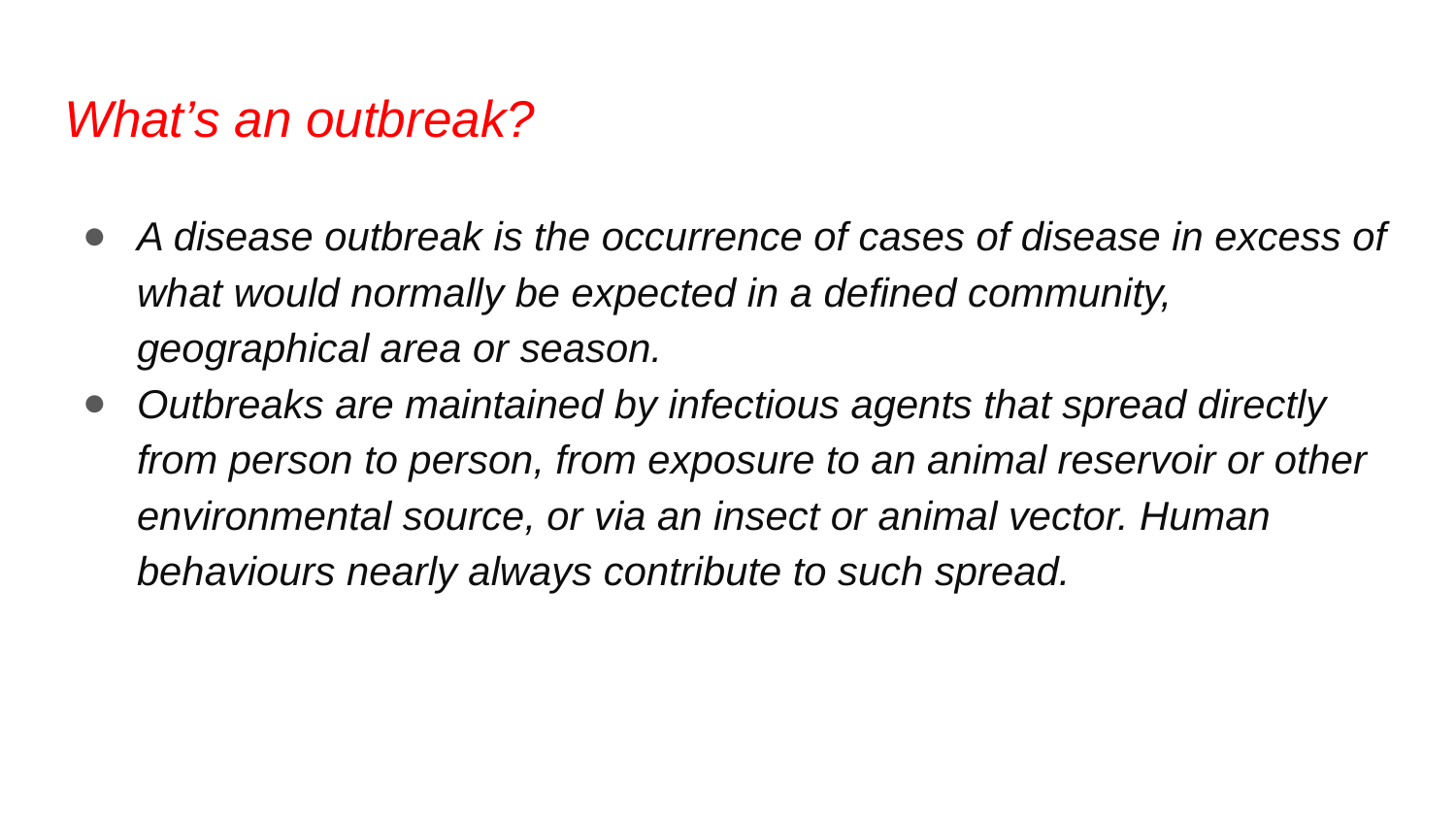

# What’s an outbreak?
A disease outbreak is the occurrence of cases of disease in excess of what would normally be expected in a defined community, geographical area or season.
Outbreaks are maintained by infectious agents that spread directly from person to person, from exposure to an animal reservoir or other environmental source, or via an insect or animal vector. Human behaviours nearly always contribute to such spread.